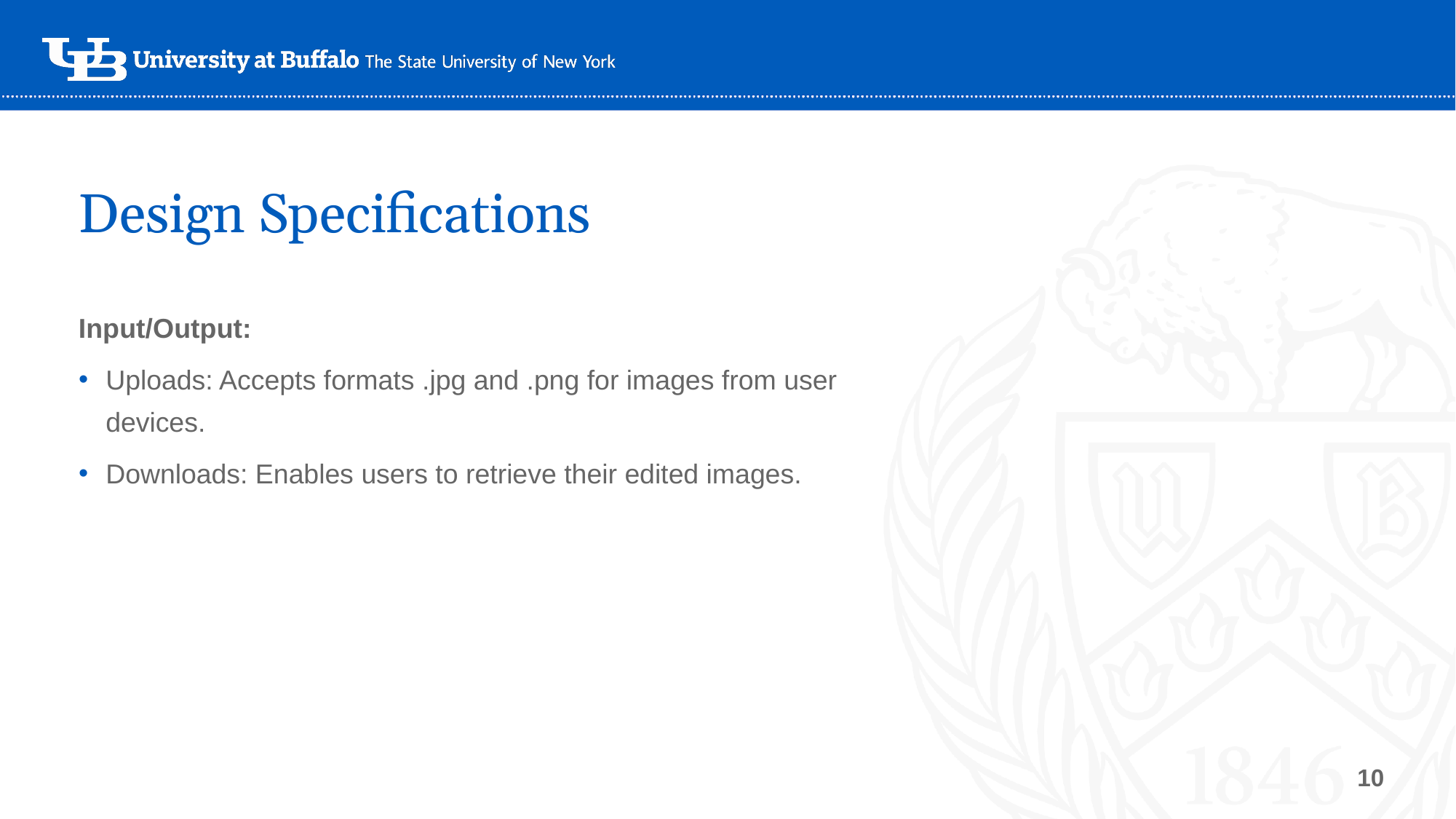

Design Specifications

Input/Output:
Uploads: Accepts formats .jpg and .png for images from user devices.
Downloads: Enables users to retrieve their edited images.

10